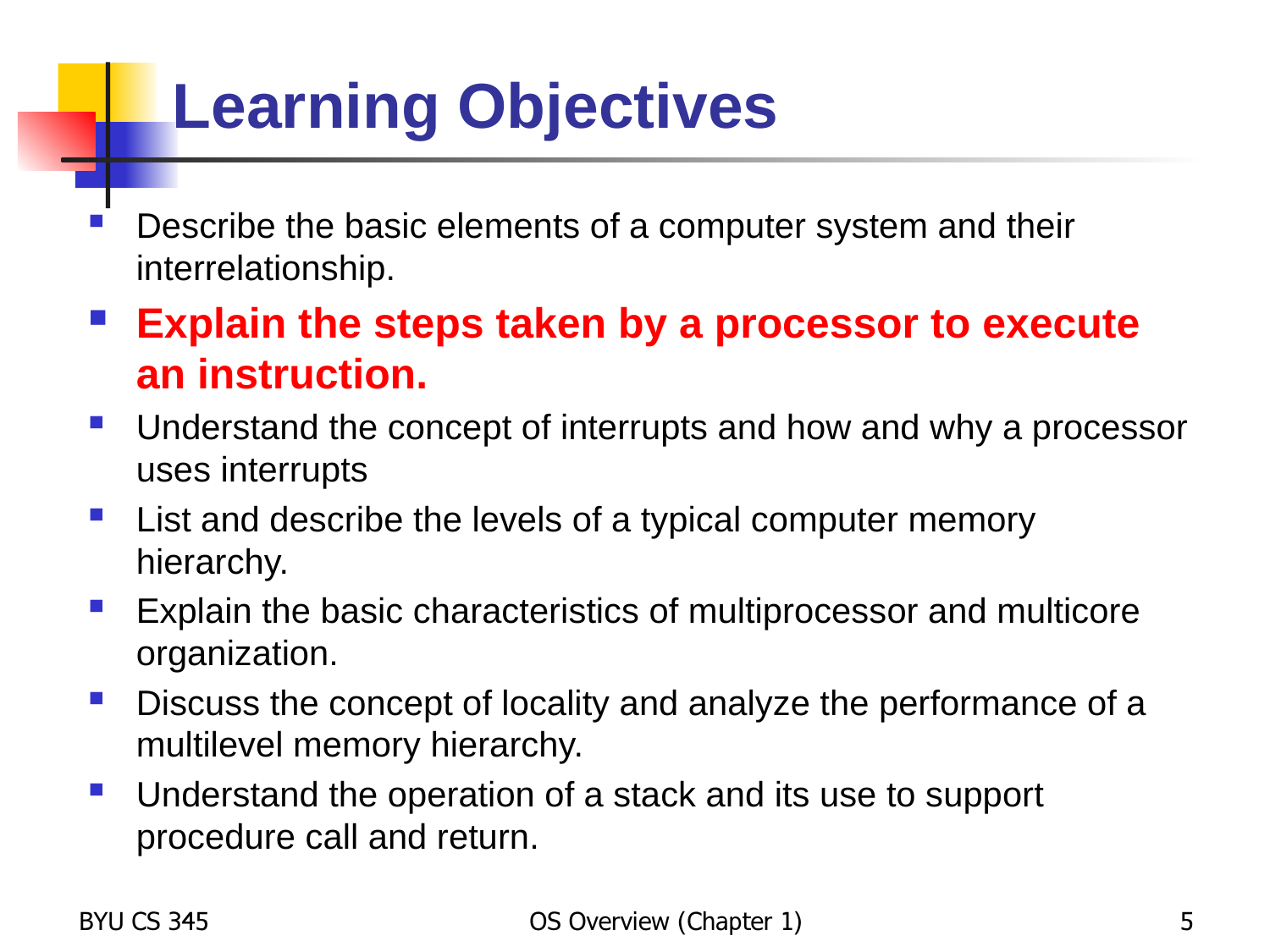

# Learning Objectives
Describe the basic elements of a computer system and their interrelationship.
Explain the steps taken by a processor to execute an instruction.
Understand the concept of interrupts and how and why a processor uses interrupts
List and describe the levels of a typical computer memory hierarchy.
Explain the basic characteristics of multiprocessor and multicore organization.
Discuss the concept of locality and analyze the performance of a multilevel memory hierarchy.
Understand the operation of a stack and its use to support procedure call and return.
BYU CS 345
OS Overview (Chapter 1)
5